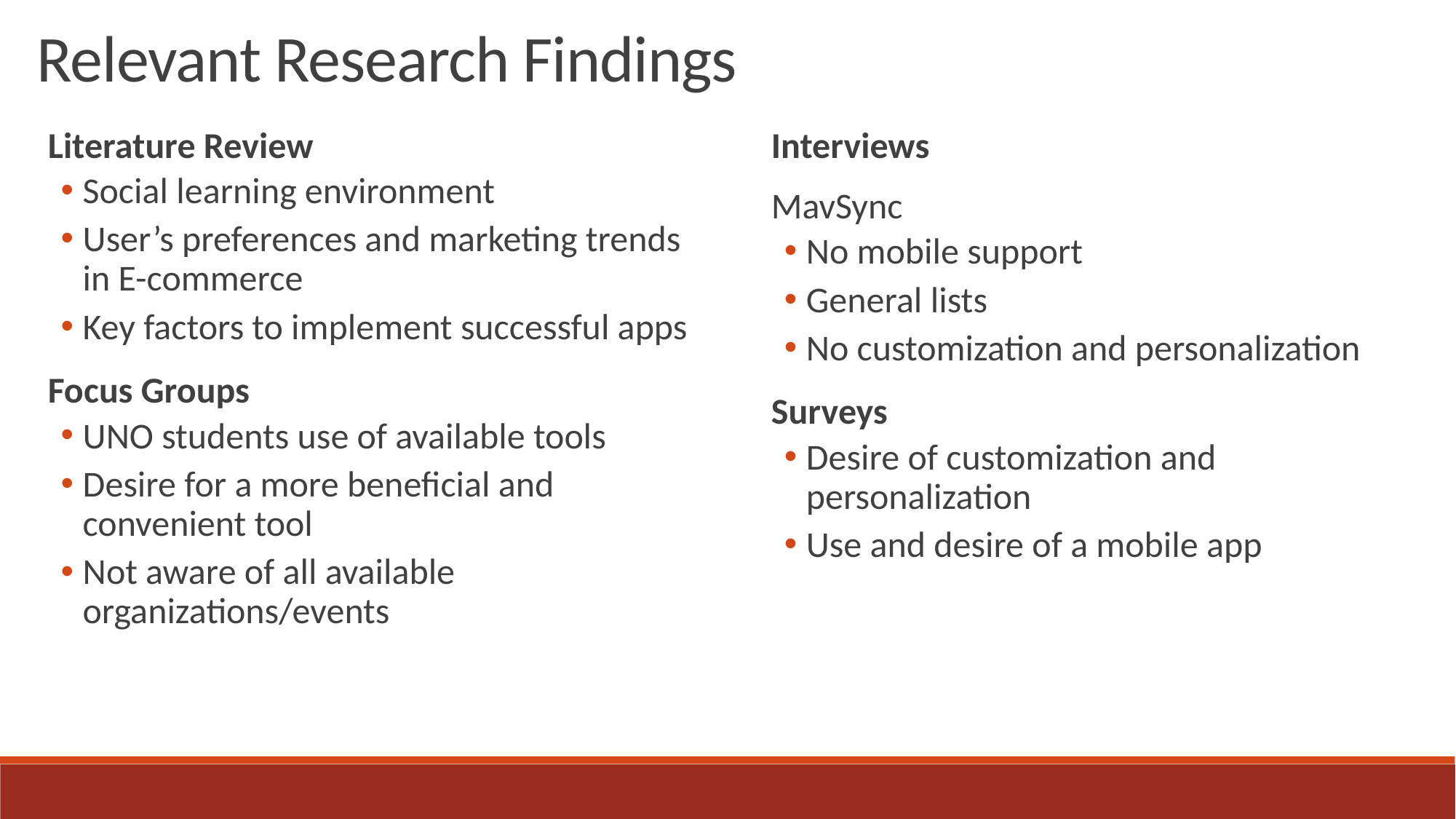

Relevant Research Findings
Interviews
MavSync
No mobile support
General lists
No customization and personalization
Surveys
Desire of customization and personalization
Use and desire of a mobile app
Literature Review
Social learning environment
User’s preferences and marketing trends in E-commerce
Key factors to implement successful apps
Focus Groups
UNO students use of available tools
Desire for a more beneficial and convenient tool
Not aware of all available organizations/events